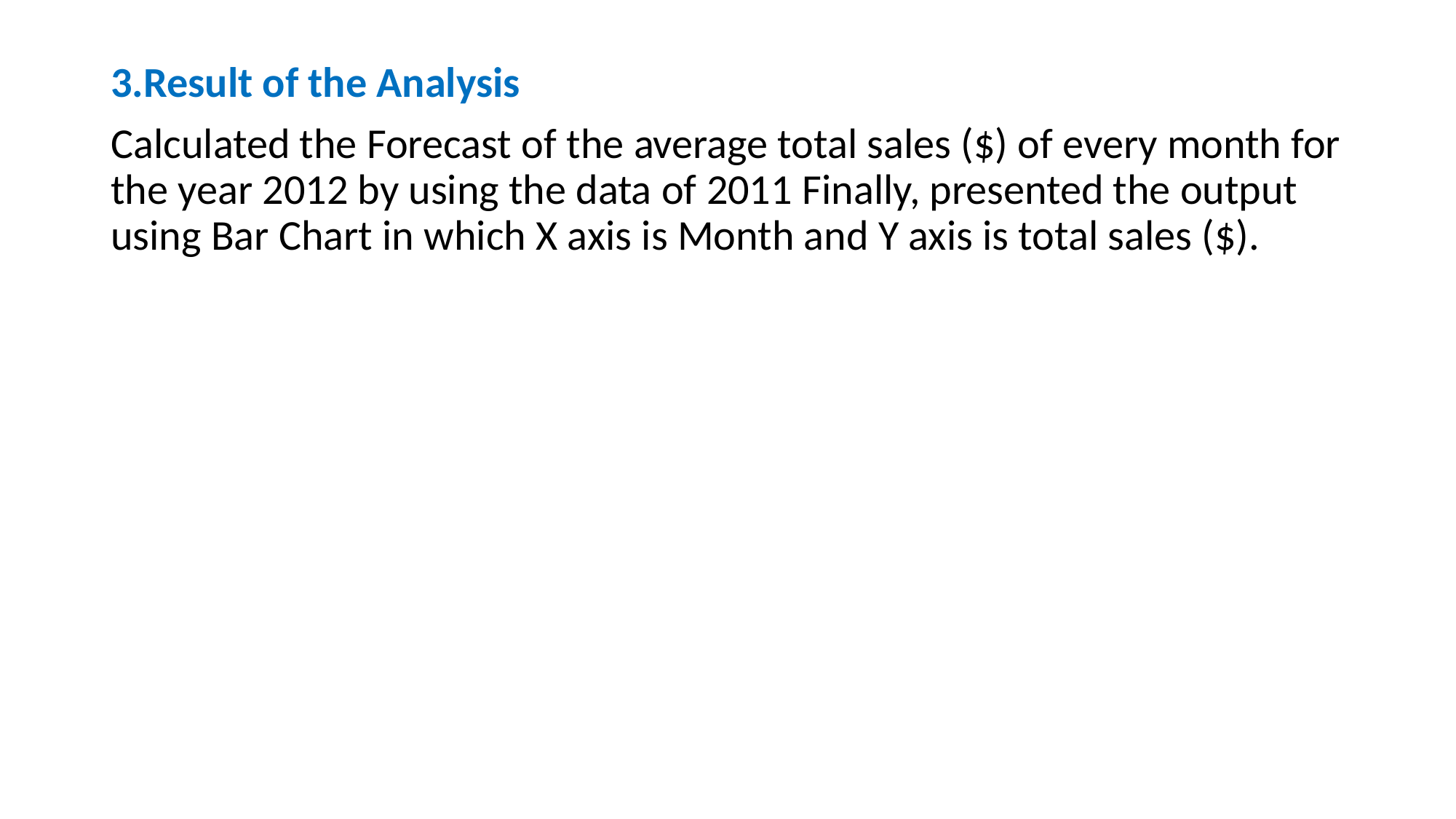

3.Result of the Analysis
Calculated the Forecast of the average total sales ($) of every month for the year 2012 by using the data of 2011 Finally, presented the output using Bar Chart in which X axis is Month and Y axis is total sales ($).